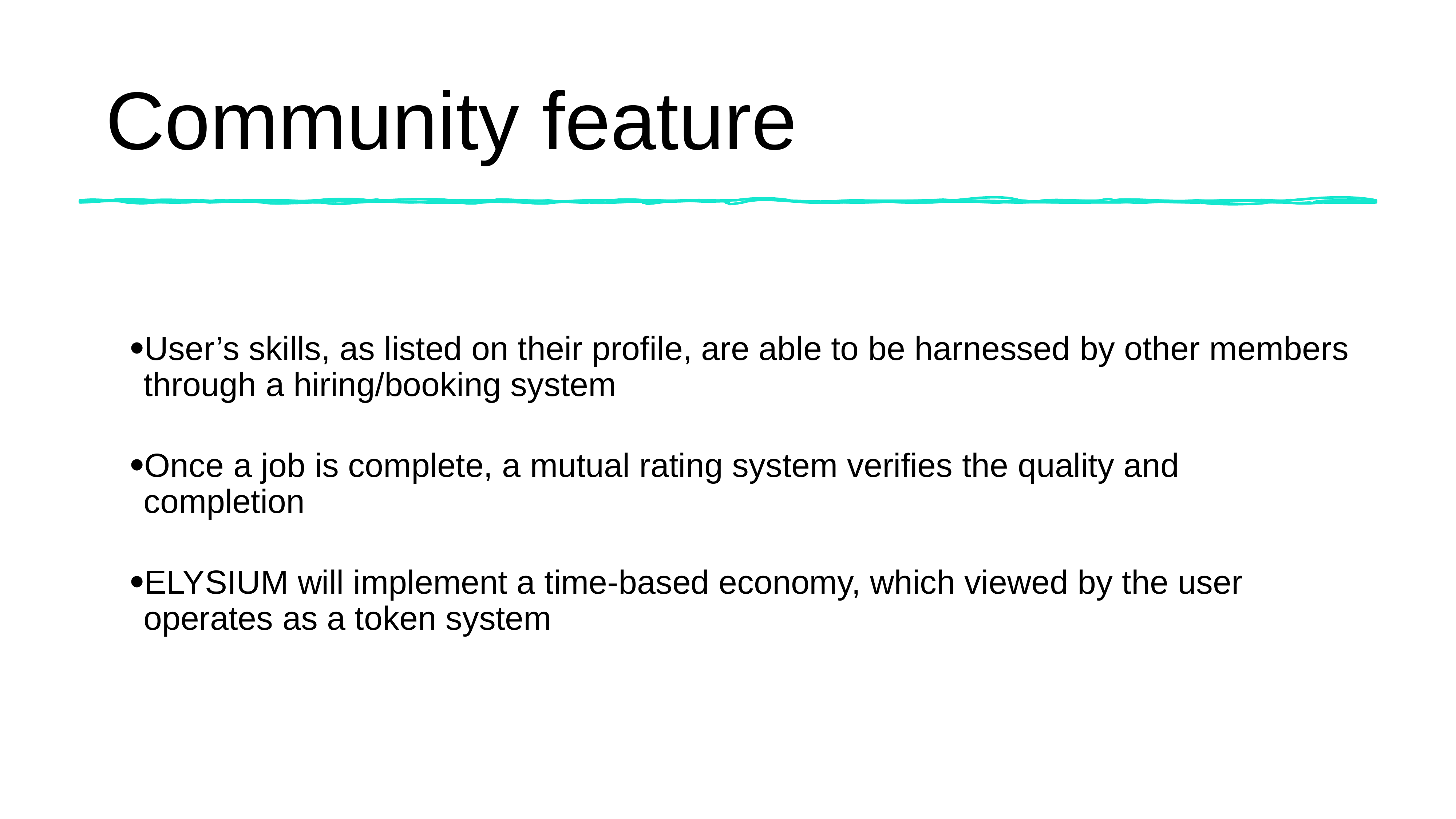

# Community feature

User’s skills, as listed on their profile, are able to be harnessed by other members through a hiring/booking system
Once a job is complete, a mutual rating system verifies the quality and completion
ELYSIUM will implement a time-based economy, which viewed by the user operates as a token system